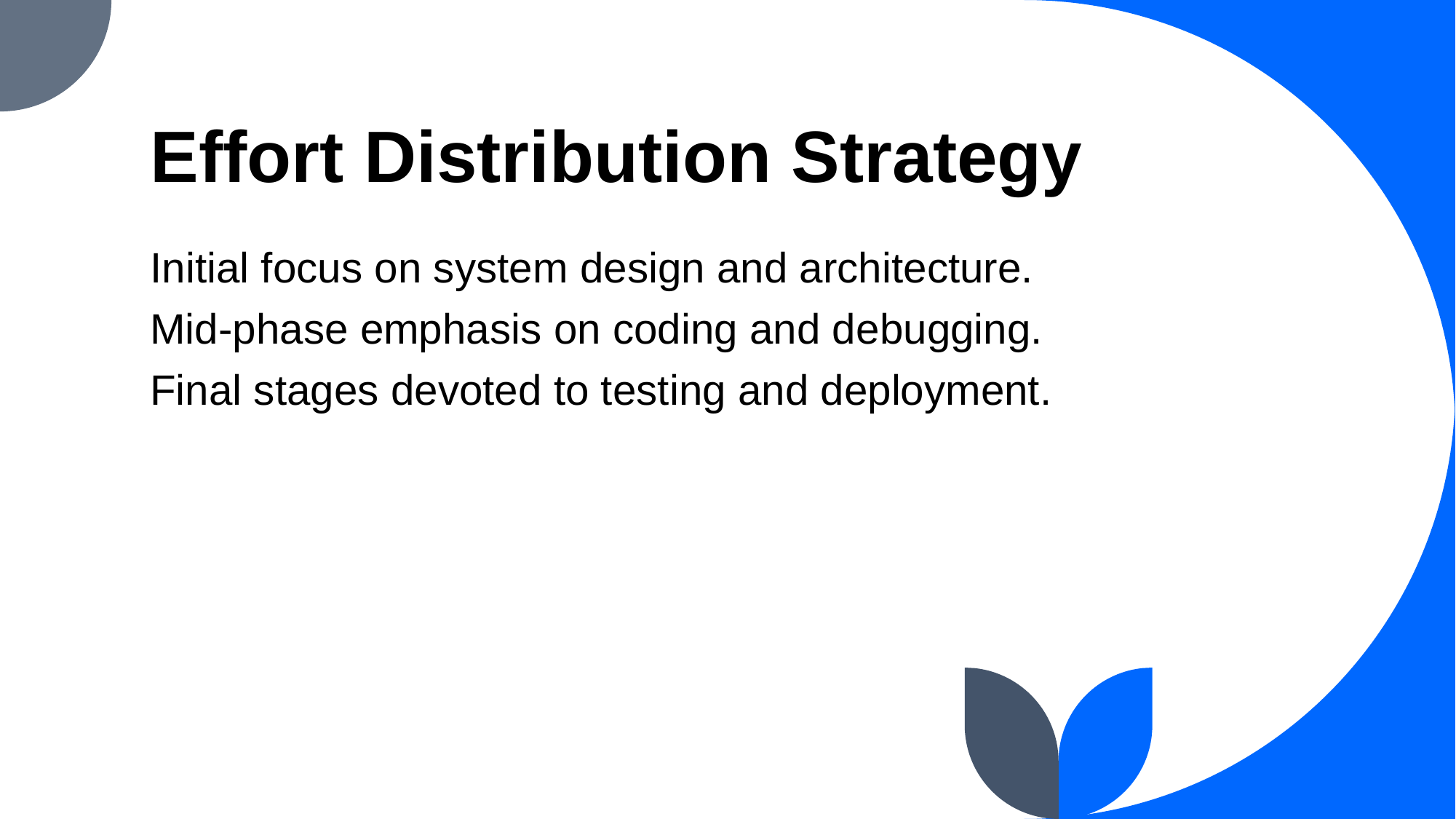

# Effort Distribution Strategy
Initial focus on system design and architecture.
Mid-phase emphasis on coding and debugging.
Final stages devoted to testing and deployment.